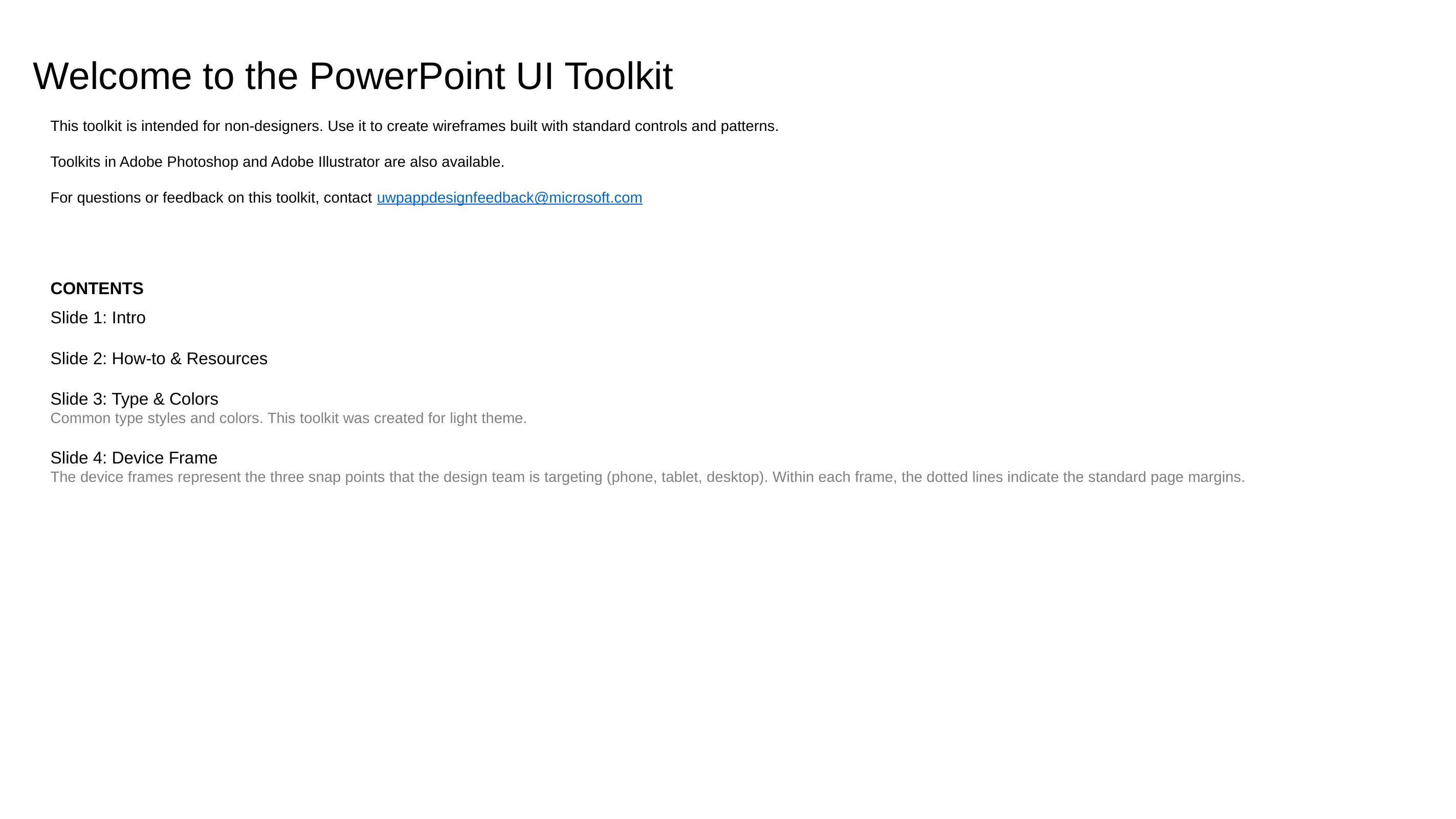

Welcome to the PowerPoint UI Toolkit
This toolkit is intended for non-designers. Use it to create wireframes built with standard controls and patterns.

Toolkits in Adobe Photoshop and Adobe Illustrator are also available.

For questions or feedback on this toolkit, contact uwpappdesignfeedback@microsoft.com

CONTENTS
Slide 1: Intro

Slide 2: How-to & Resources

Slide 3: Type & Colors
Common type styles and colors. This toolkit was created for light theme.

Slide 4: Device Frame
The device frames represent the three snap points that the design team is targeting (phone, tablet, desktop). Within each frame, the dotted lines indicate the standard page margins.